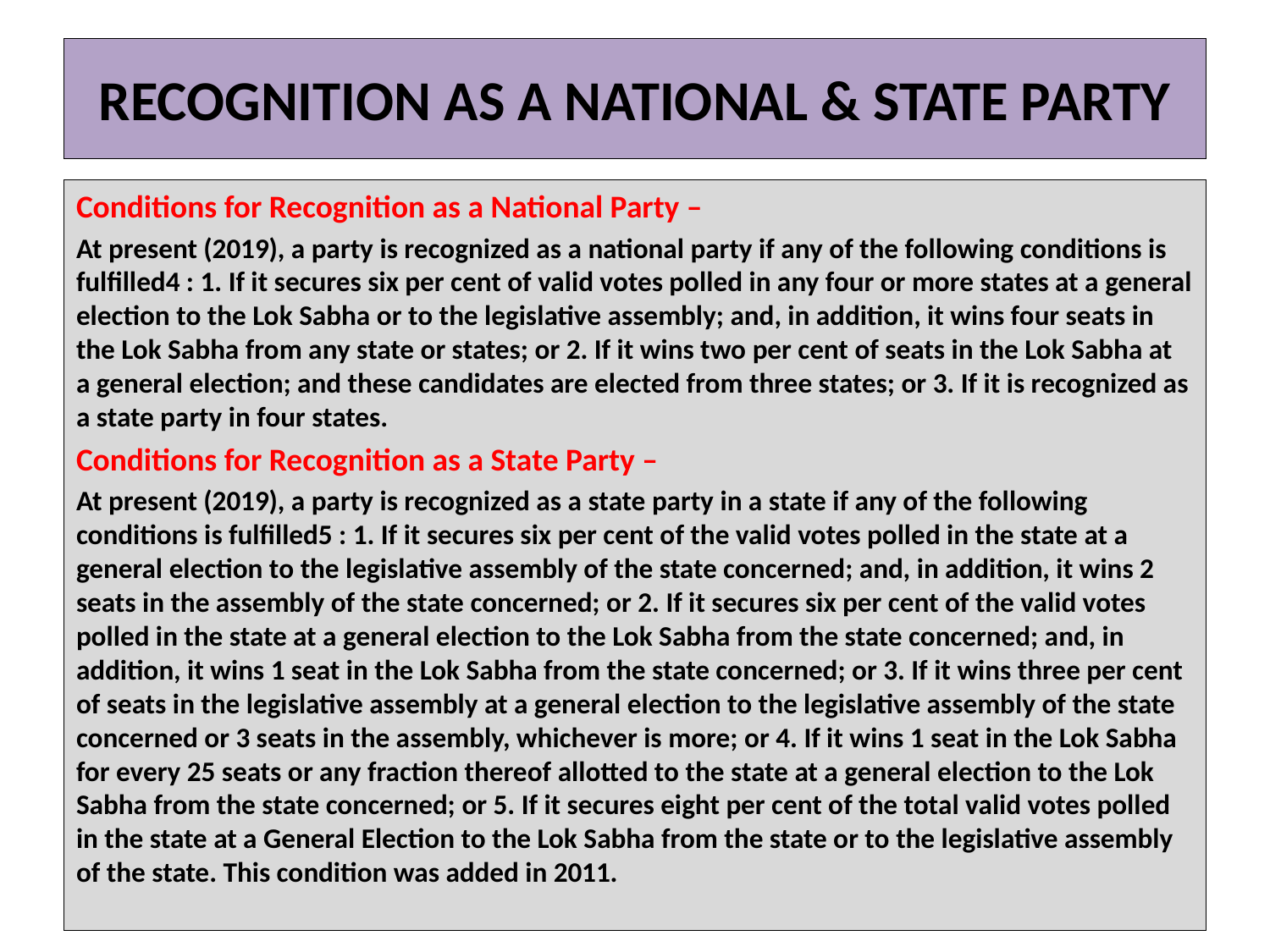

# RECOGNITION AS A NATIONAL & STATE PARTY
Conditions for Recognition as a National Party –
At present (2019), a party is recognized as a national party if any of the following conditions is fulfilled4 : 1. If it secures six per cent of valid votes polled in any four or more states at a general election to the Lok Sabha or to the legislative assembly; and, in addition, it wins four seats in the Lok Sabha from any state or states; or 2. If it wins two per cent of seats in the Lok Sabha at a general election; and these candidates are elected from three states; or 3. If it is recognized as a state party in four states.
Conditions for Recognition as a State Party –
At present (2019), a party is recognized as a state party in a state if any of the following conditions is fulfilled5 : 1. If it secures six per cent of the valid votes polled in the state at a general election to the legislative assembly of the state concerned; and, in addition, it wins 2 seats in the assembly of the state concerned; or 2. If it secures six per cent of the valid votes polled in the state at a general election to the Lok Sabha from the state concerned; and, in addition, it wins 1 seat in the Lok Sabha from the state concerned; or 3. If it wins three per cent of seats in the legislative assembly at a general election to the legislative assembly of the state concerned or 3 seats in the assembly, whichever is more; or 4. If it wins 1 seat in the Lok Sabha for every 25 seats or any fraction thereof allotted to the state at a general election to the Lok Sabha from the state concerned; or 5. If it secures eight per cent of the total valid votes polled in the state at a General Election to the Lok Sabha from the state or to the legislative assembly of the state. This condition was added in 2011.